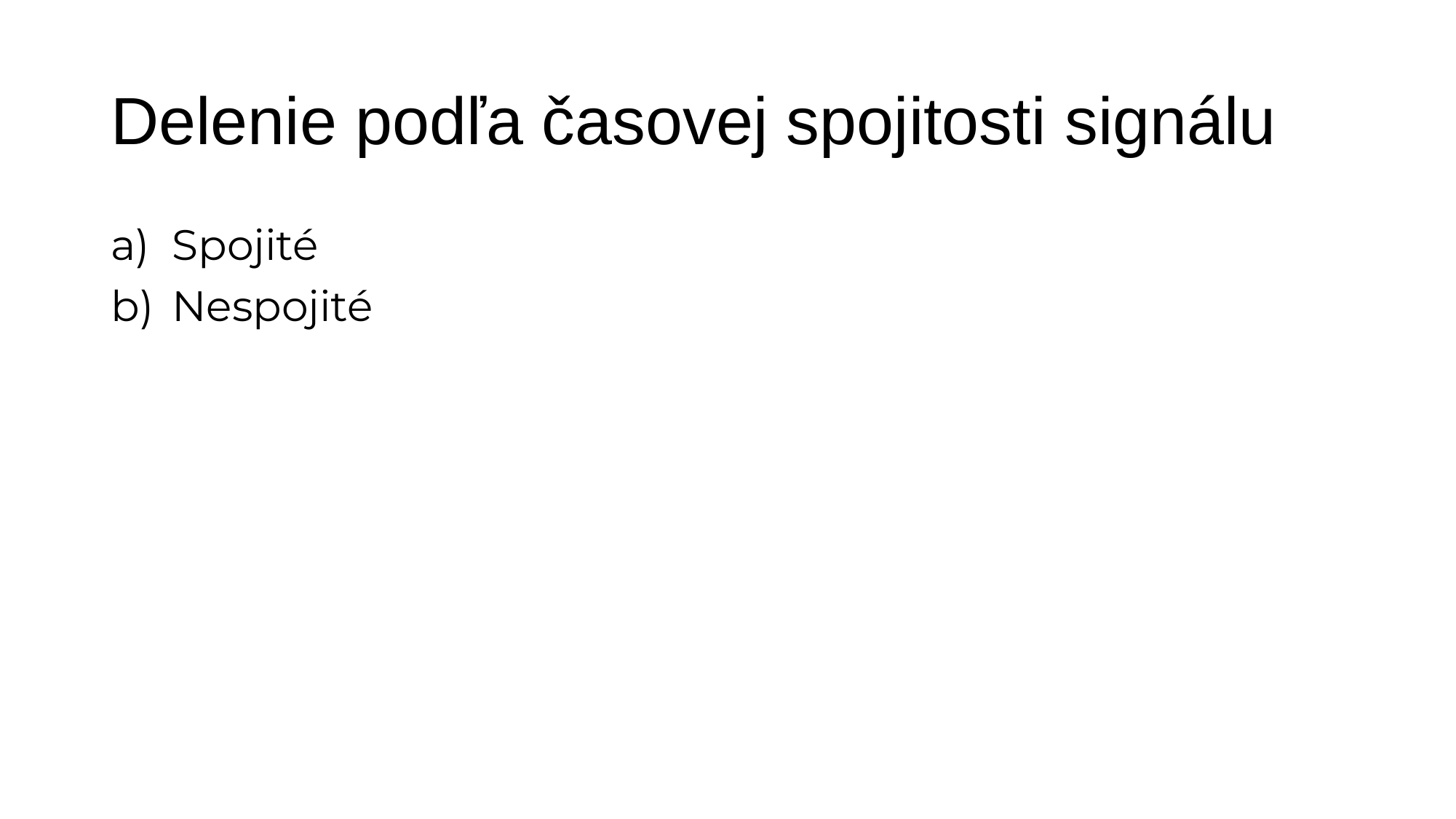

Delenie podľa časovej spojitosti signálu
Spojité
Nespojité